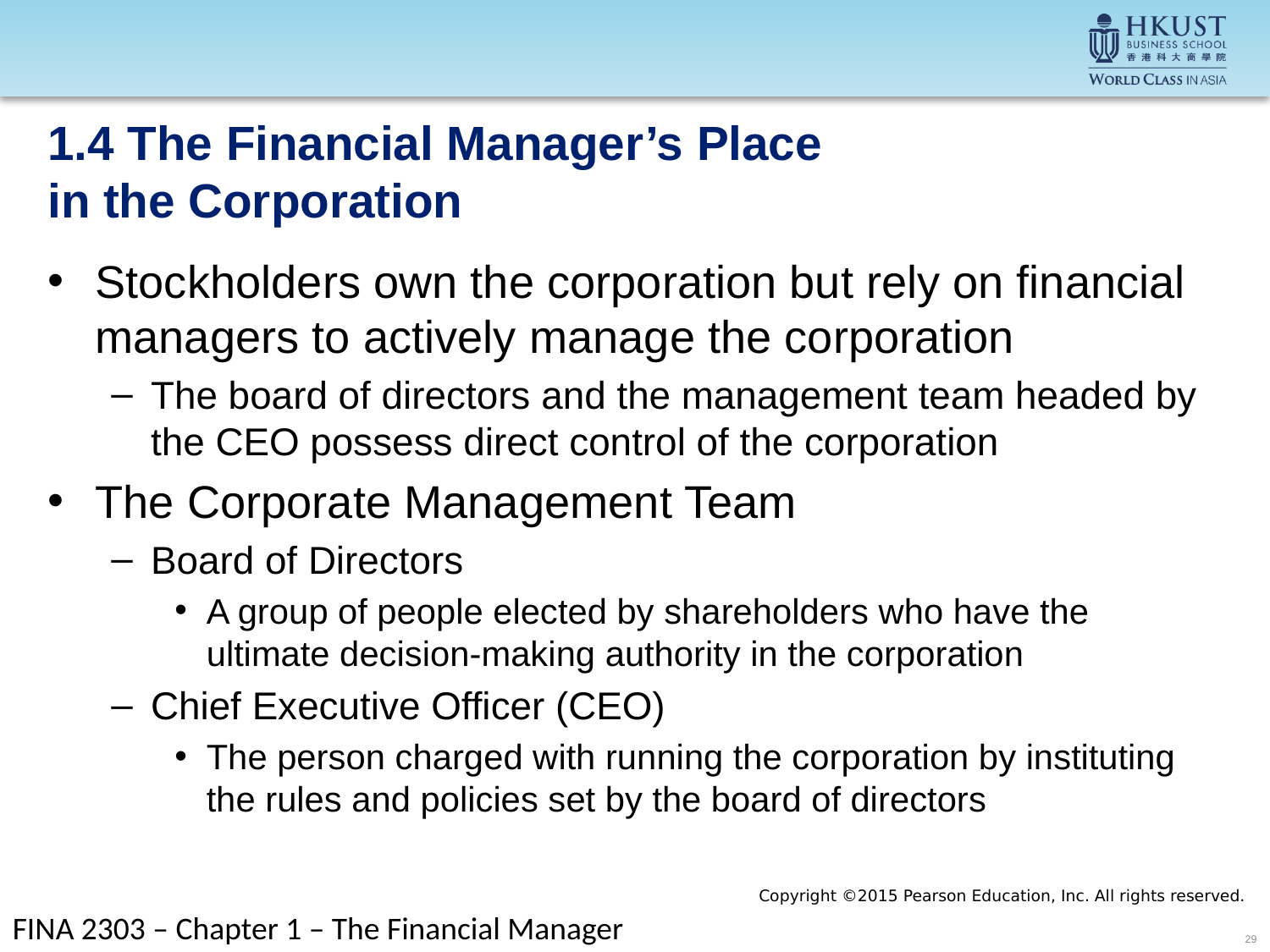

# 1.4 The Financial Manager’s Place in the Corporation
Stockholders own the corporation but rely on financial managers to actively manage the corporation
The board of directors and the management team headed by the CEO possess direct control of the corporation
The Corporate Management Team
Board of Directors
A group of people elected by shareholders who have the ultimate decision-making authority in the corporation
Chief Executive Officer (CEO)
The person charged with running the corporation by instituting the rules and policies set by the board of directors

Copyright ©2015 Pearson Education, Inc. All rights reserved.
FINA 2303 – Chapter 1 – The Financial Manager
29